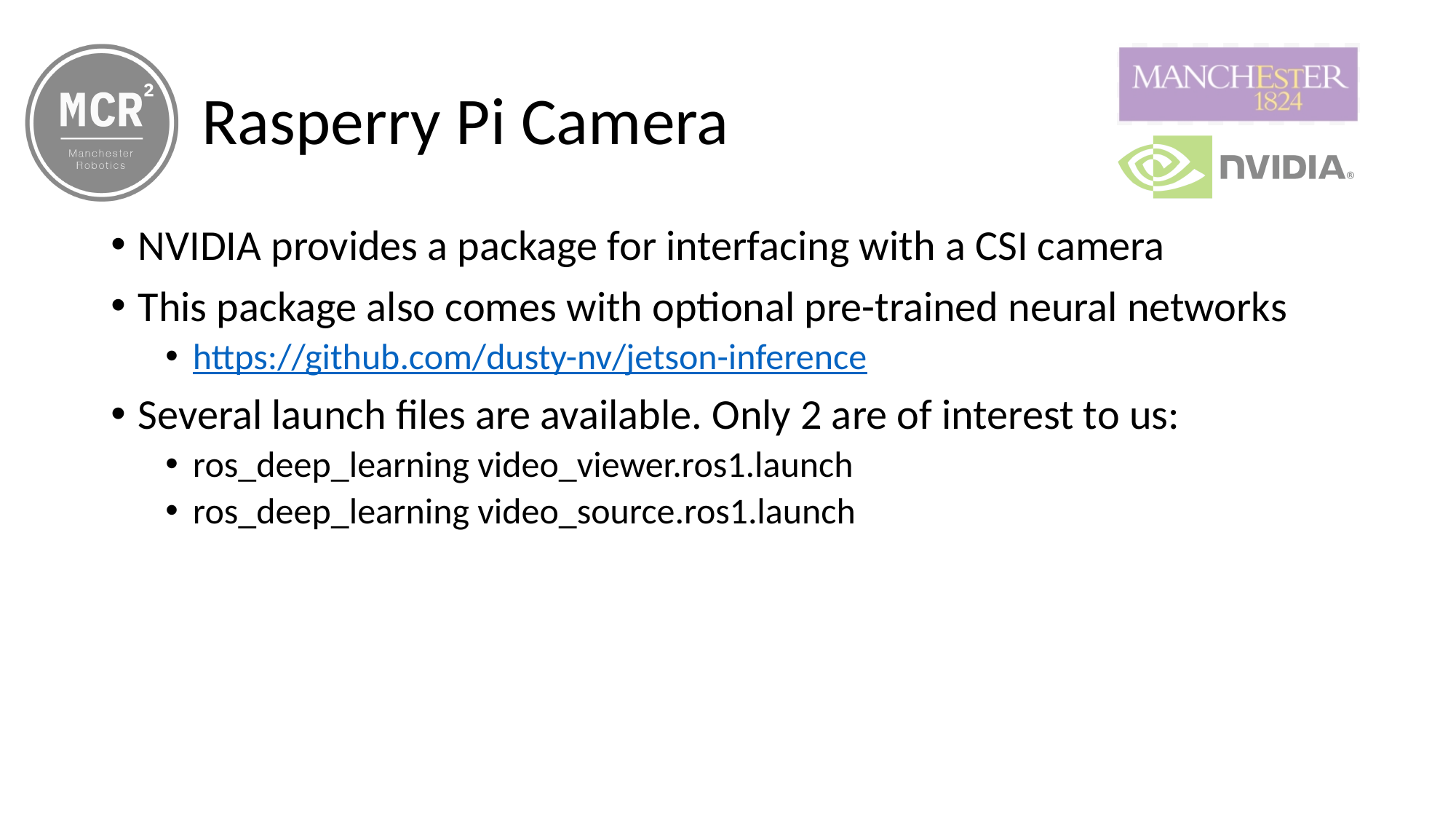

# Rasperry Pi Camera
NVIDIA provides a package for interfacing with a CSI camera
This package also comes with optional pre-trained neural networks
https://github.com/dusty-nv/jetson-inference
Several launch files are available. Only 2 are of interest to us:
ros_deep_learning video_viewer.ros1.launch
ros_deep_learning video_source.ros1.launch